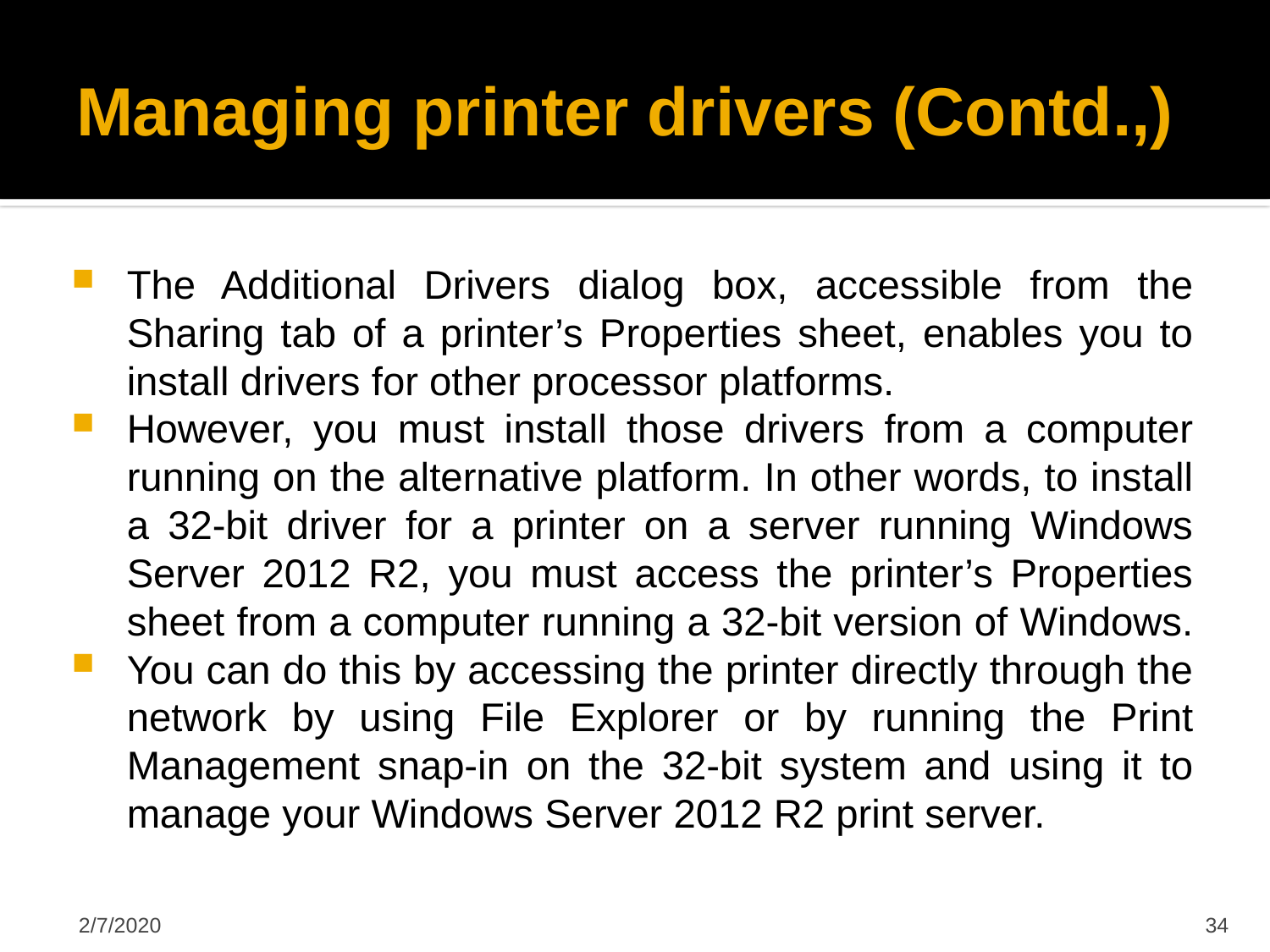

# Managing printer drivers (Contd.,)
The Additional Drivers dialog box, accessible from the Sharing tab of a printer’s Properties sheet, enables you to install drivers for other processor platforms.
However, you must install those drivers from a computer running on the alternative platform. In other words, to install a 32-bit driver for a printer on a server running Windows Server 2012 R2, you must access the printer’s Properties sheet from a computer running a 32-bit version of Windows.
You can do this by accessing the printer directly through the network by using File Explorer or by running the Print Management snap-in on the 32-bit system and using it to manage your Windows Server 2012 R2 print server.
2/7/2020
34